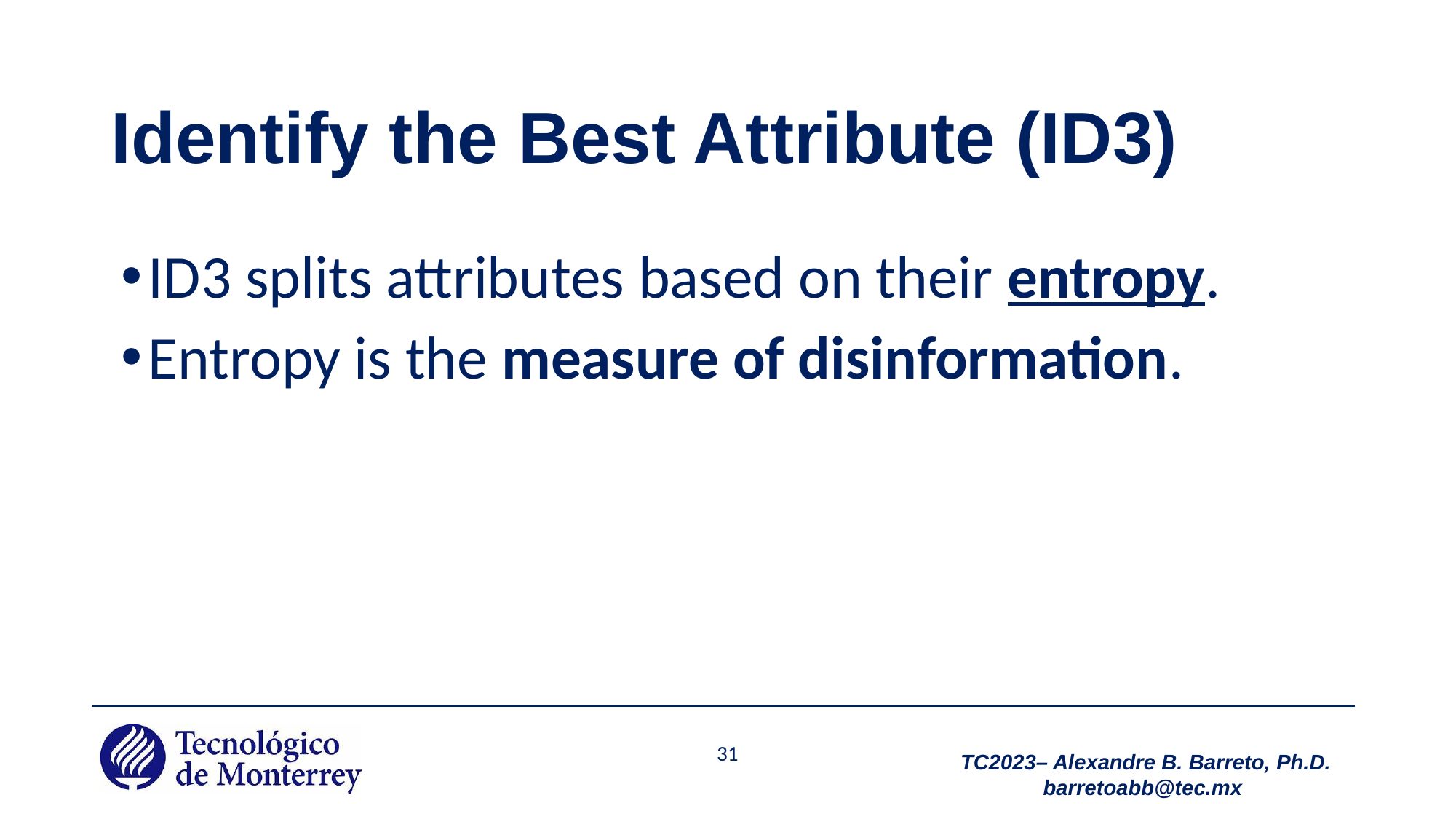

# Identify the Best Attribute (ID3)
ID3 splits attributes based on their entropy.
Entropy is the measure of disinformation.